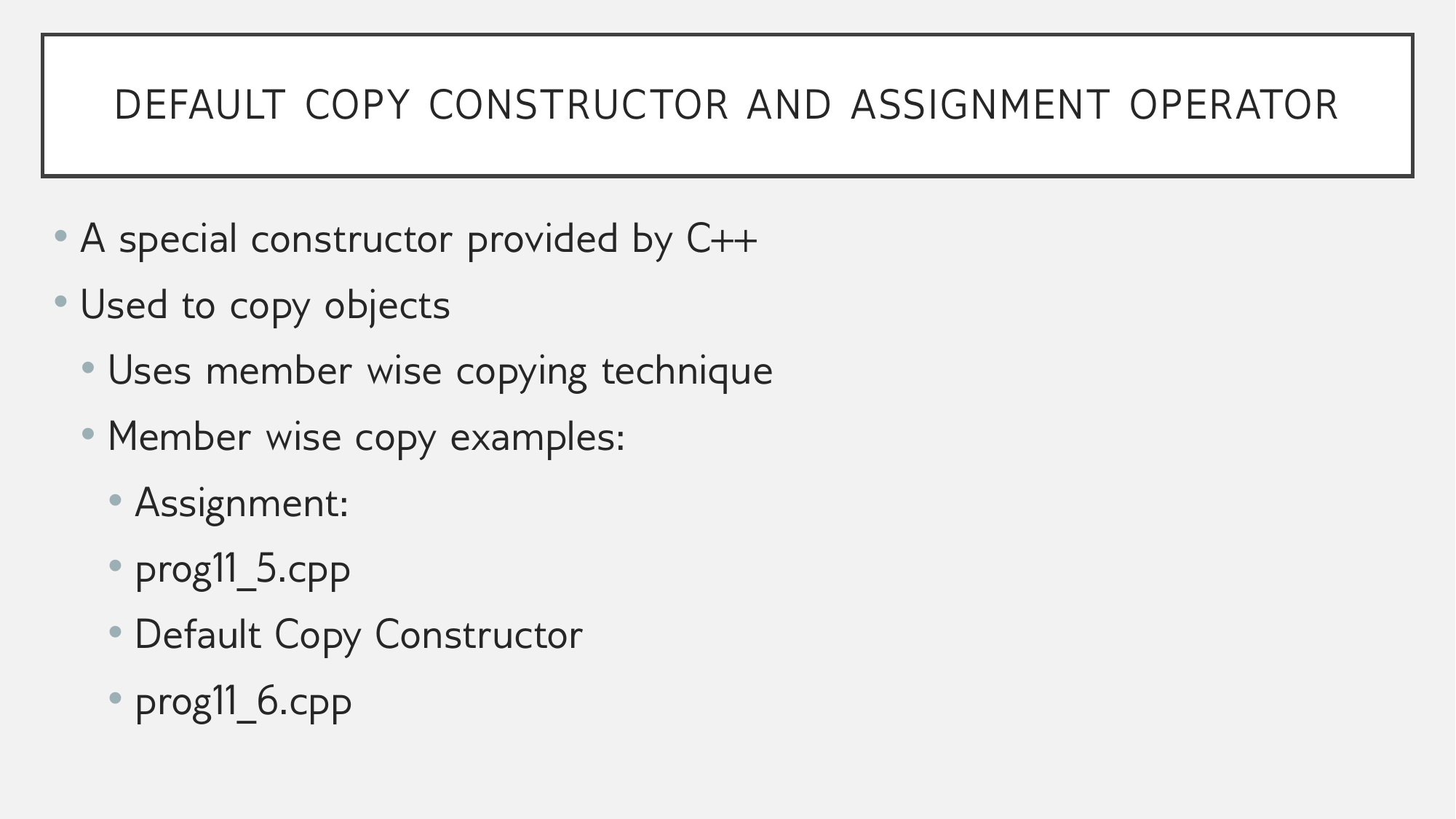

# Default Copy Constructor and assignment operator
A special constructor provided by C++
Used to copy objects
Uses member wise copying technique
Member wise copy examples:
Assignment:
prog11_5.cpp
Default Copy Constructor
prog11_6.cpp